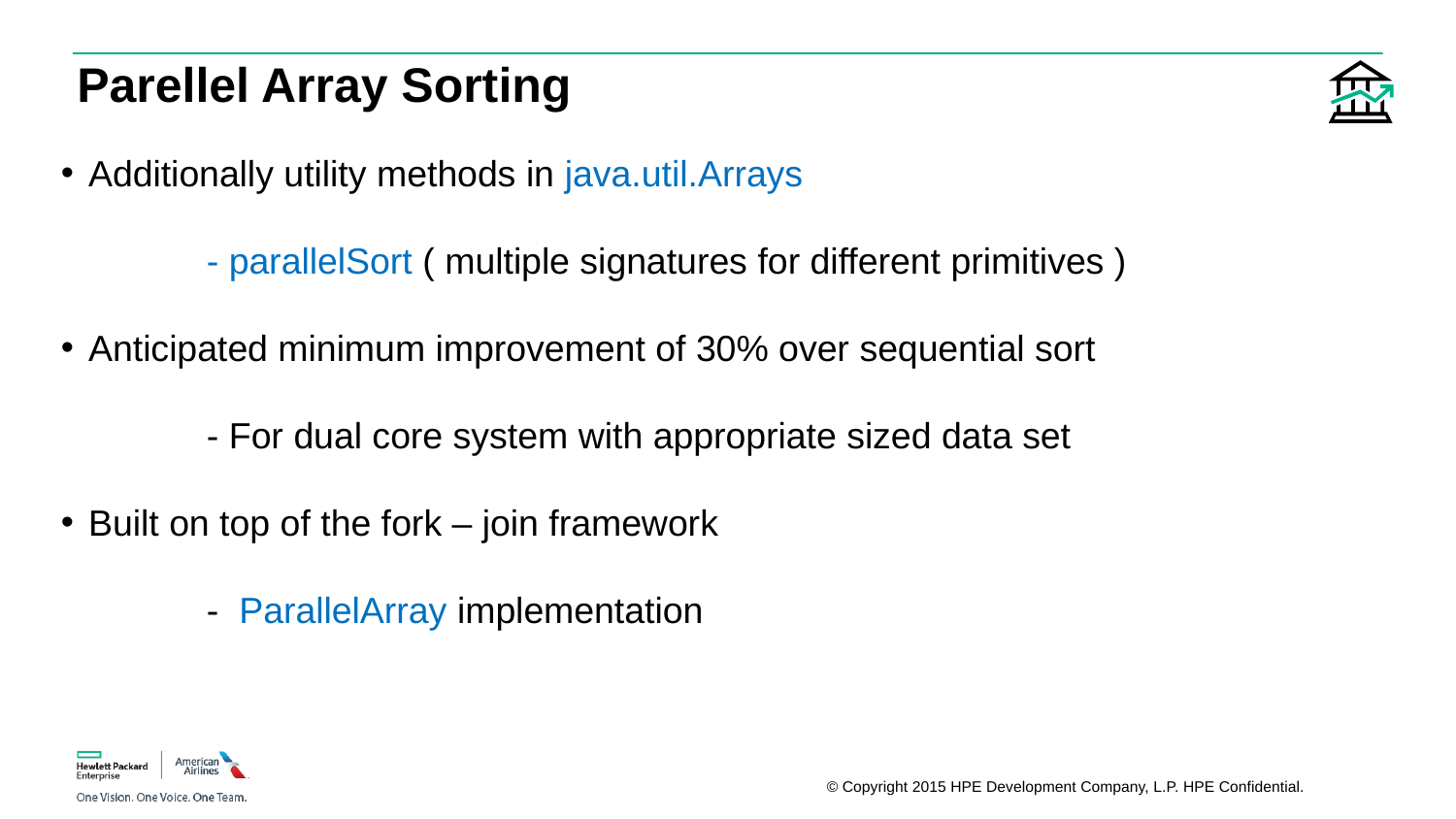

# Parellel Array Sorting
Additionally utility methods in java.util.Arrays

 	- parallelSort ( multiple signatures for different primitives )

Anticipated minimum improvement of 30% over sequential sort

	- For dual core system with appropriate sized data set

Built on top of the fork – join framework

	-  ParallelArray implementation